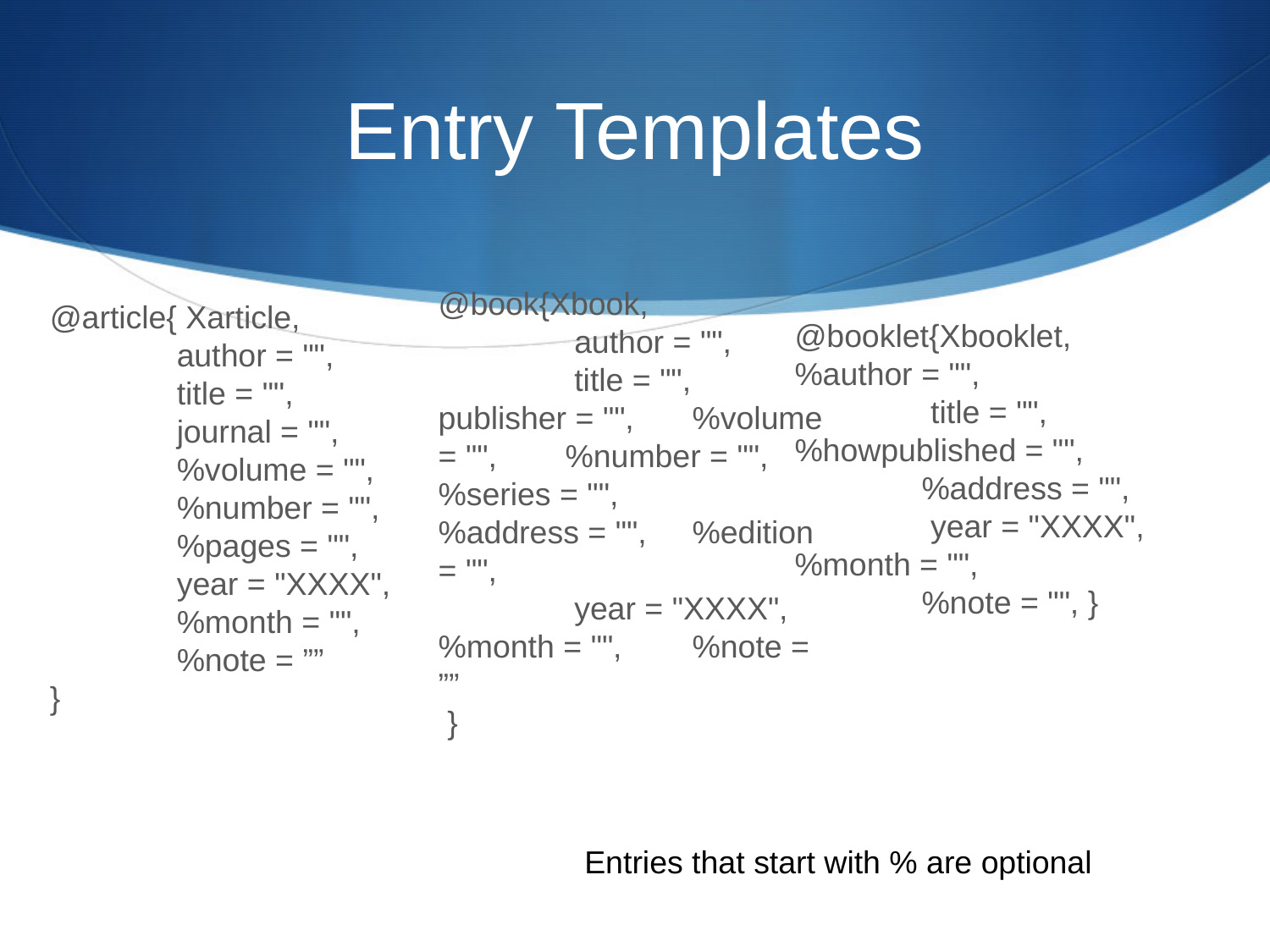

# Entry Templates
@book{Xbook,
	 author = "",
	 title = "", 	publisher = "", 	%volume = "", 	%number = "", 	%series = "", 	%address = "", 	%edition = "",
	 year = "XXXX", 	%month = "", 	%note = ””
 }
@article{ Xarticle,
	author = "",
 	title = "",
 	journal = "",
	%volume = "",
	%number = "",
	%pages = "",
 	year = "XXXX",
	%month = "",
	%note = ””
}
@booklet{Xbooklet, 	%author = "",
	 title = "", 	%howpublished = "",
	%address = "",
	 year = "XXXX", 	%month = "",
	%note = "", }
Entries that start with % are optional